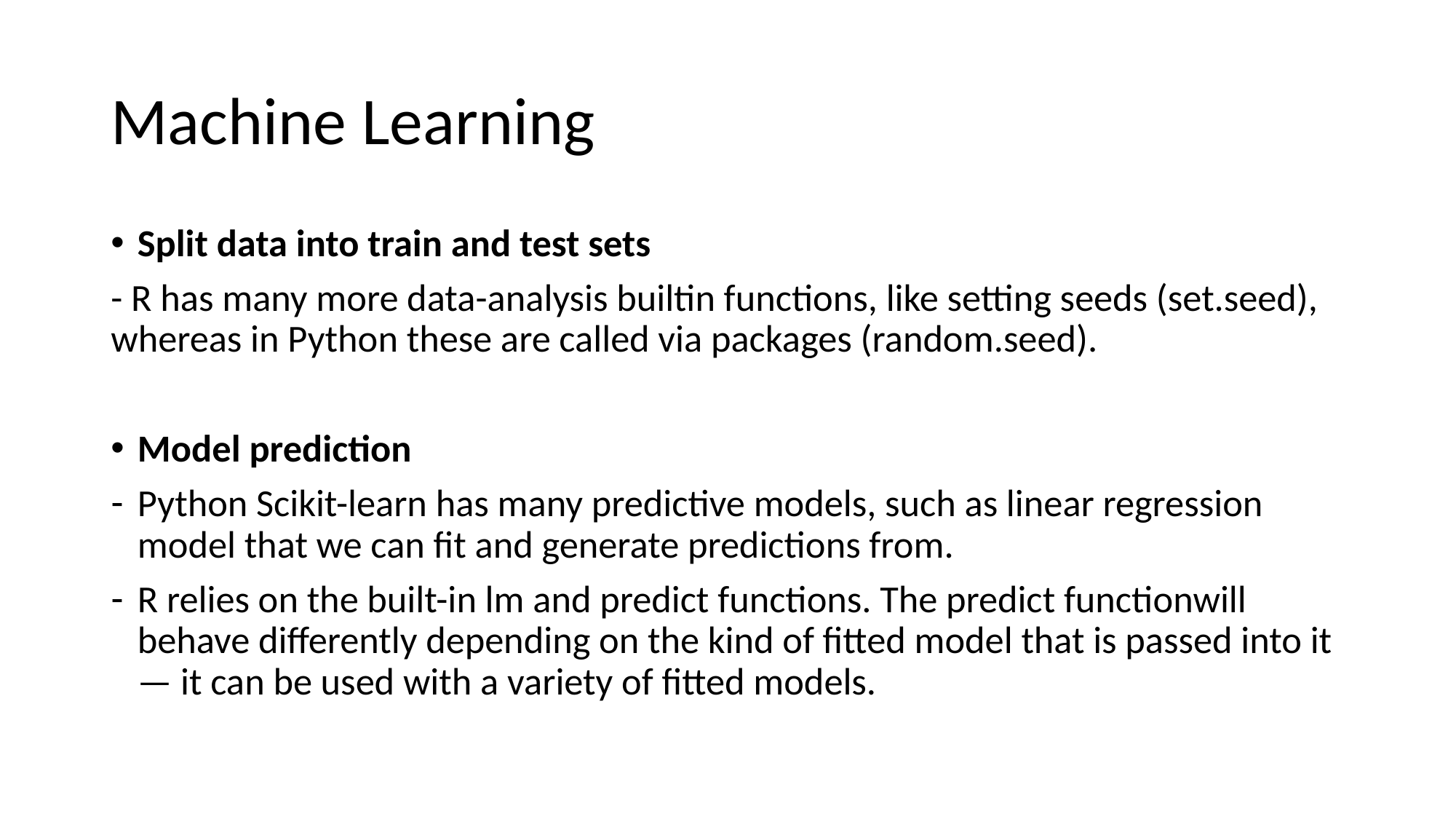

# Machine Learning
Split data into train and test sets
- R has many more data-analysis builtin functions, like setting seeds (set.seed), whereas in Python these are called via packages (random.seed).

Model prediction
Python Scikit-learn has many predictive models, such as linear regression model that we can fit and generate predictions from.
R relies on the built-in lm and predict functions. The predict functionwill behave differently depending on the kind of fitted model that is passed into it — it can be used with a variety of fitted models.